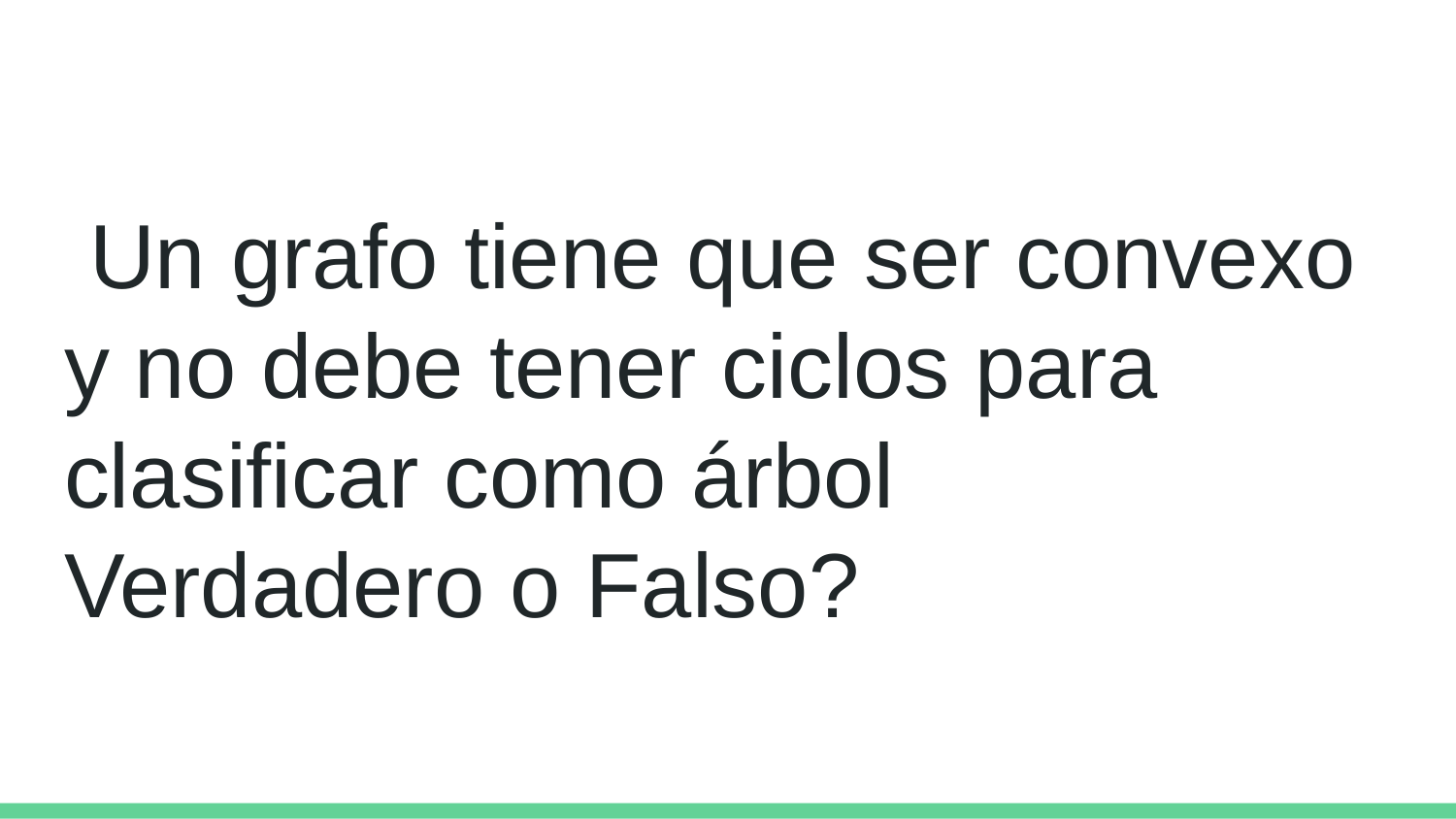

Un grafo tiene que ser convexo y no debe tener ciclos para clasificar como árbol
Verdadero o Falso?